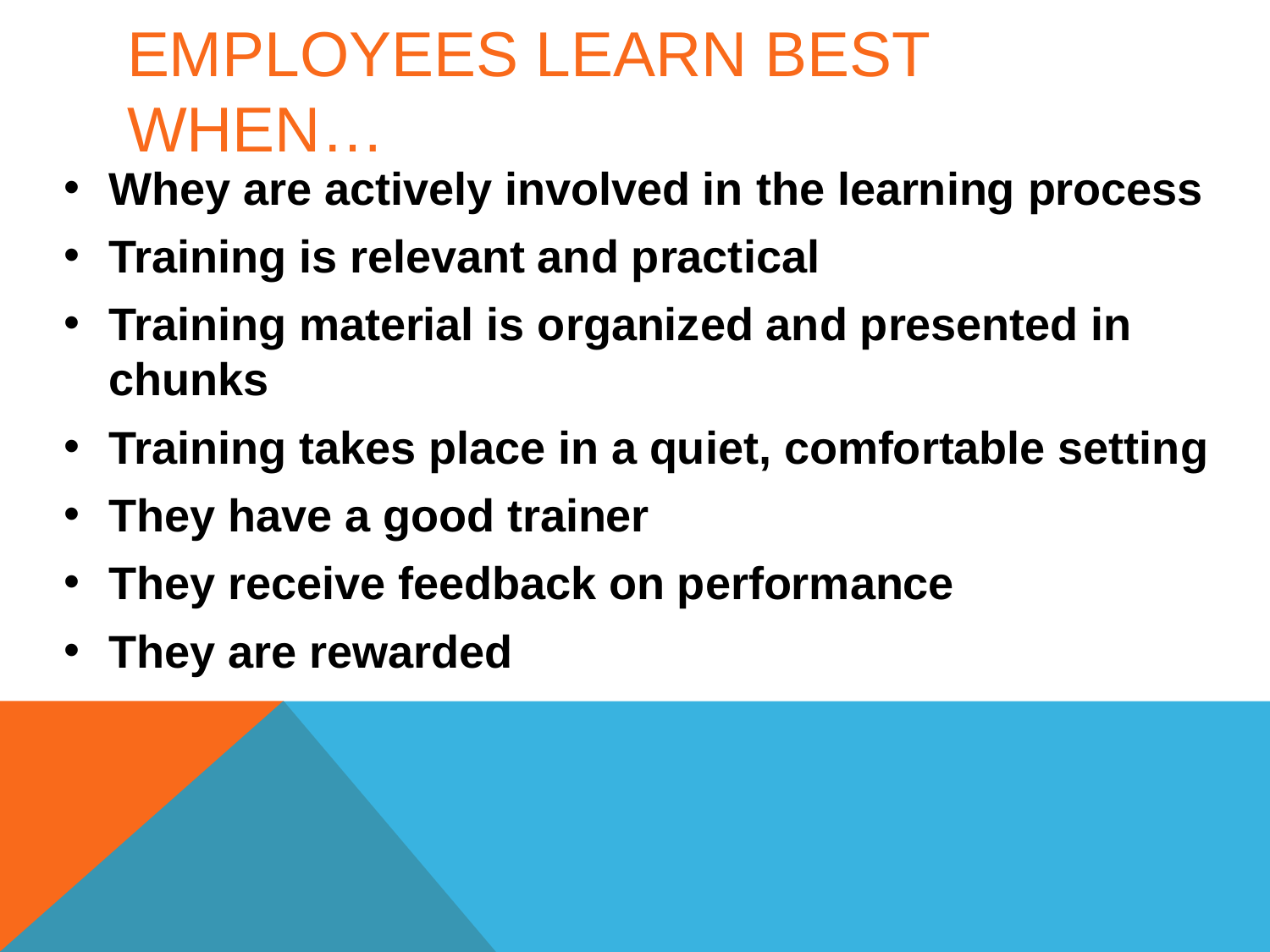

# Employees learn best When…
Whey are actively involved in the learning process
Training is relevant and practical
Training material is organized and presented in chunks
Training takes place in a quiet, comfortable setting
They have a good trainer
They receive feedback on performance
They are rewarded